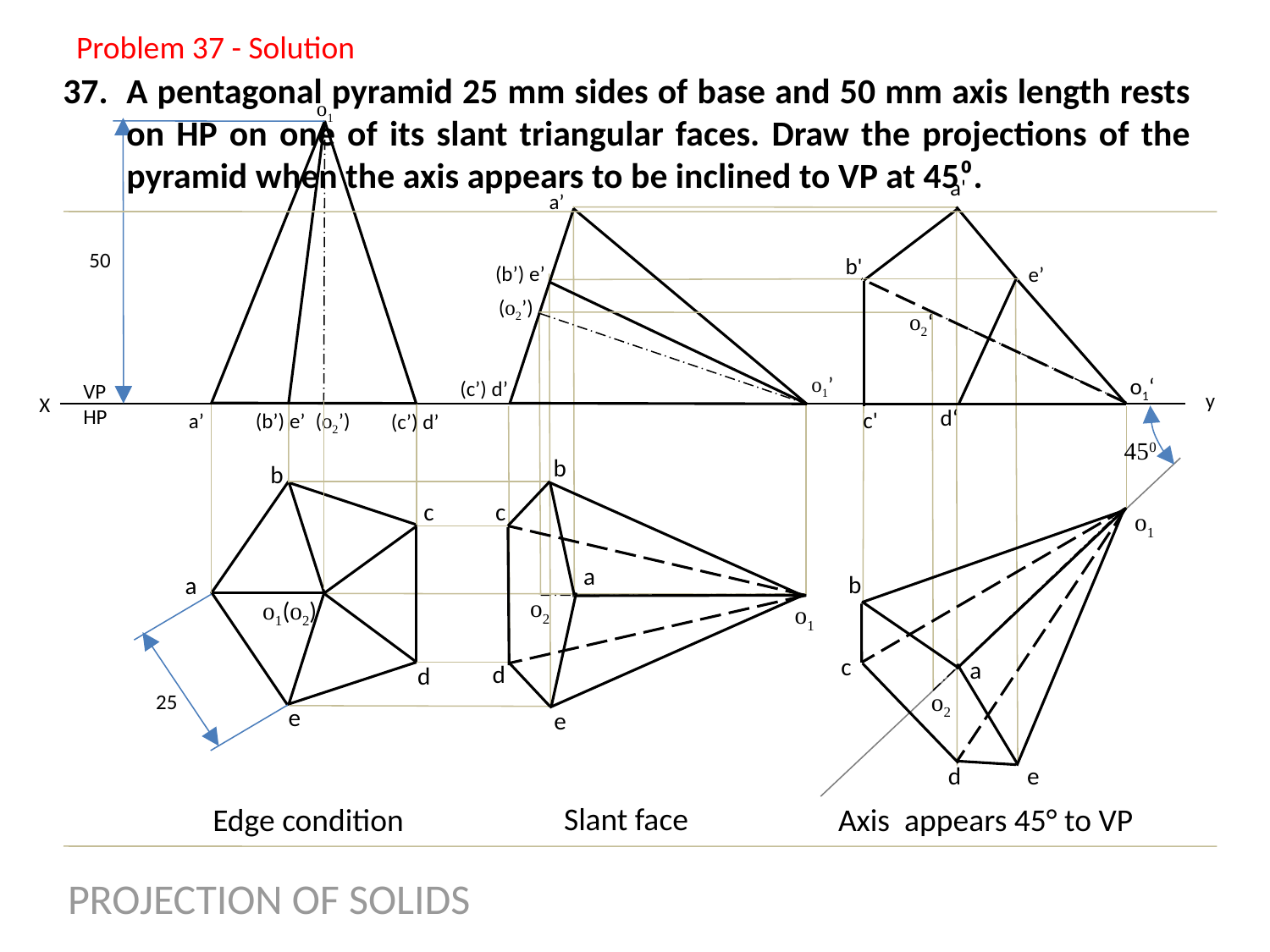

Problem 37 - Solution
A pentagonal pyramid 25 mm sides of base and 50 mm axis length rests on HP on one of its slant triangular faces. Draw the projections of the pyramid when the axis appears to be inclined to VP at 45⁰.
o1’
a'
a’
50
b'
(b’) e’
e’
(o2’)
o2‘

o1’
o1‘
(c’) d’
VP
HP
y
X
d‘
c'
(o2’)
(b’) e’
a’
(c’) d’
450
b
b
c
c
o1
a
b
a
o2
o1(o2)
o1
c
a
d
d
o2
25
e
e
d
e
Slant face
Edge condition
Axis  appears 45° to VP
PROJECTION OF SOLIDS